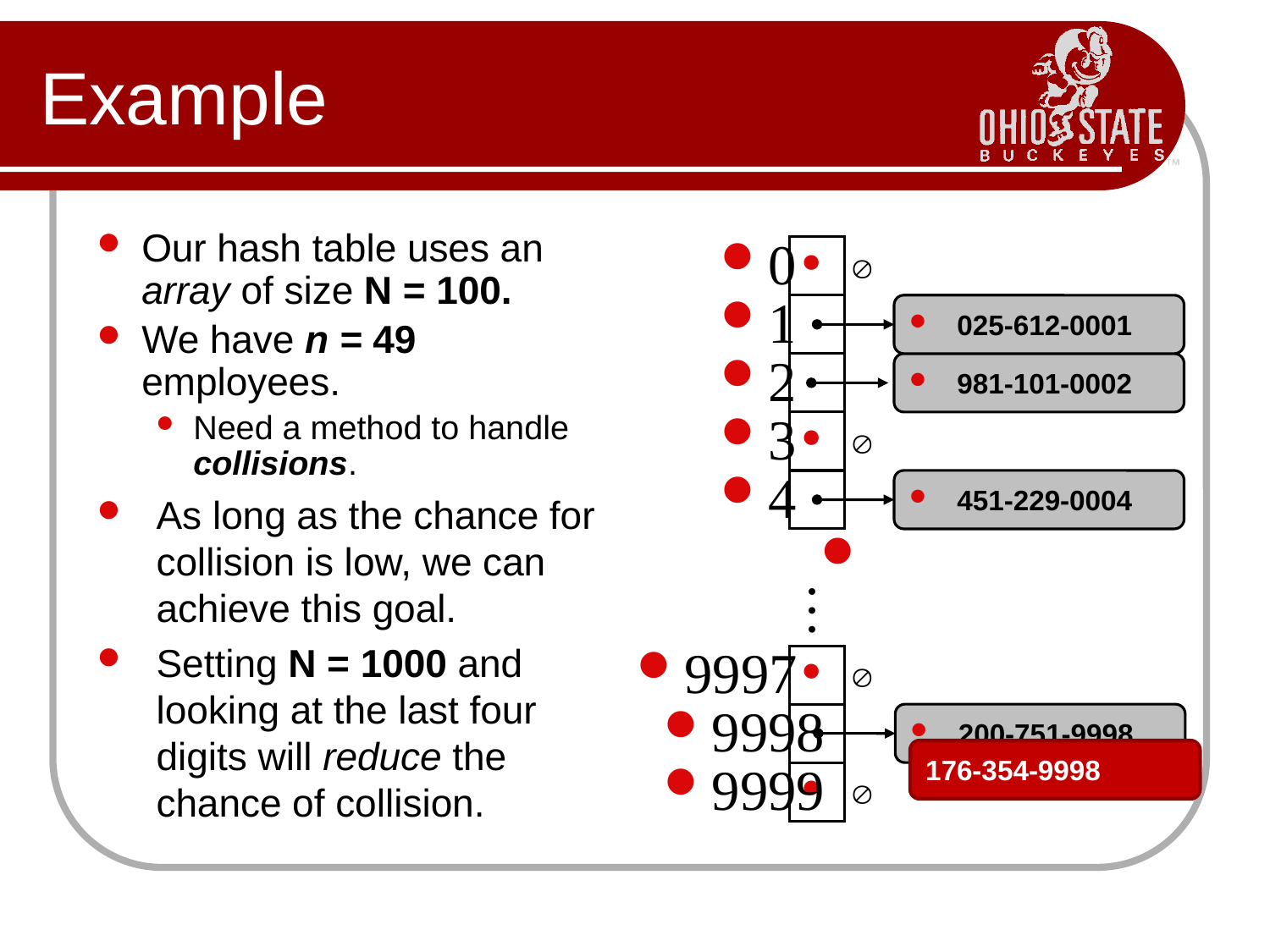

# Example
Our hash table uses an array of size N = 100.
We have n = 49 employees.
Need a method to handle collisions.
As long as the chance for collision is low, we can achieve this goal.
Setting N = 1000 and looking at the last four digits will reduce the chance of collision.
0
∅
1

025-612-0001

2

981-101-0002

3
∅
4

451-229-0004

…
9997
∅
9998

200-751-9998

9999
∅
176-354-9998